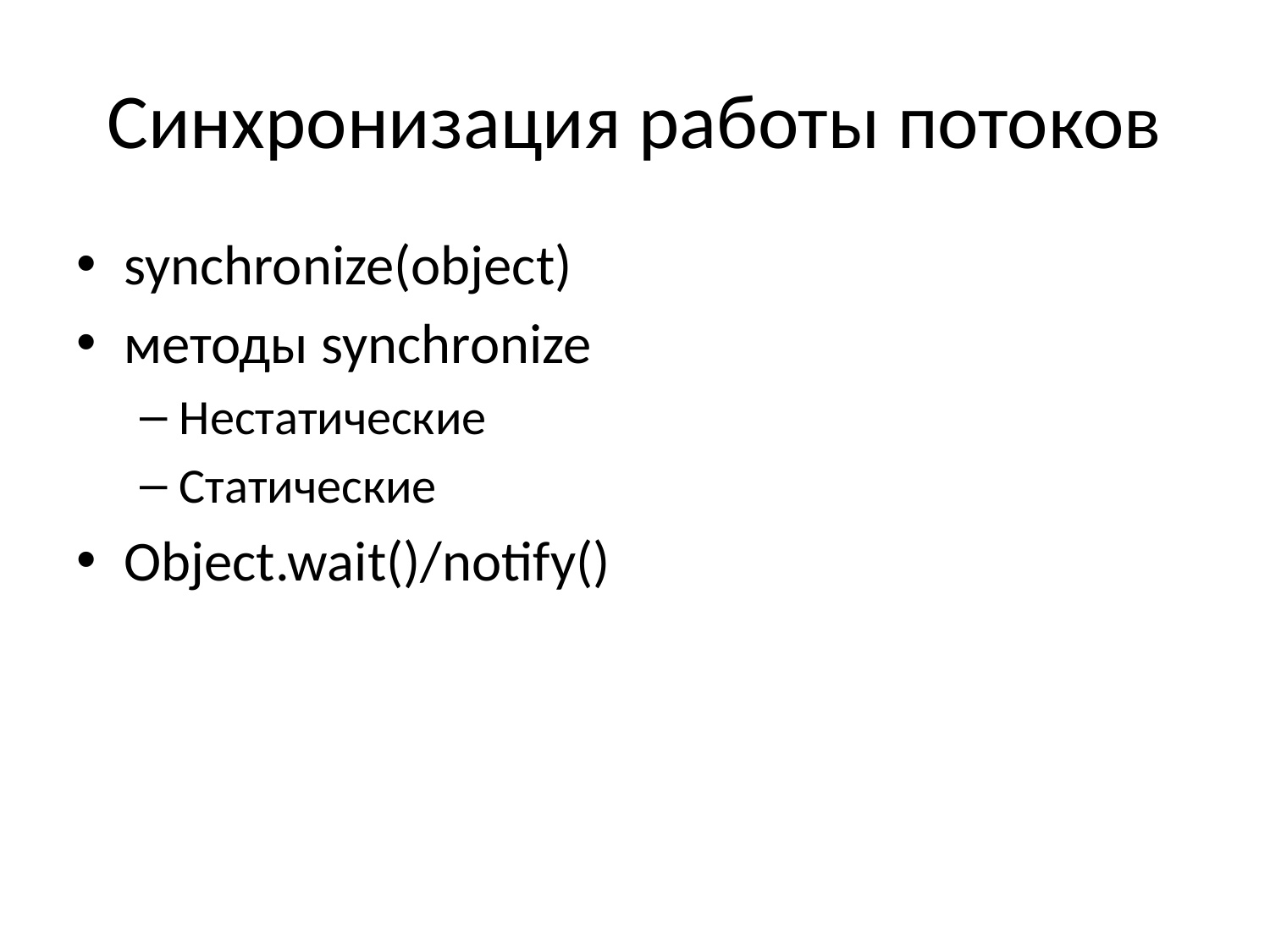

# Синхронизация работы потоков
synchronize(object)
методы synchronize
Нестатические
Статические
Object.wait()/notify()